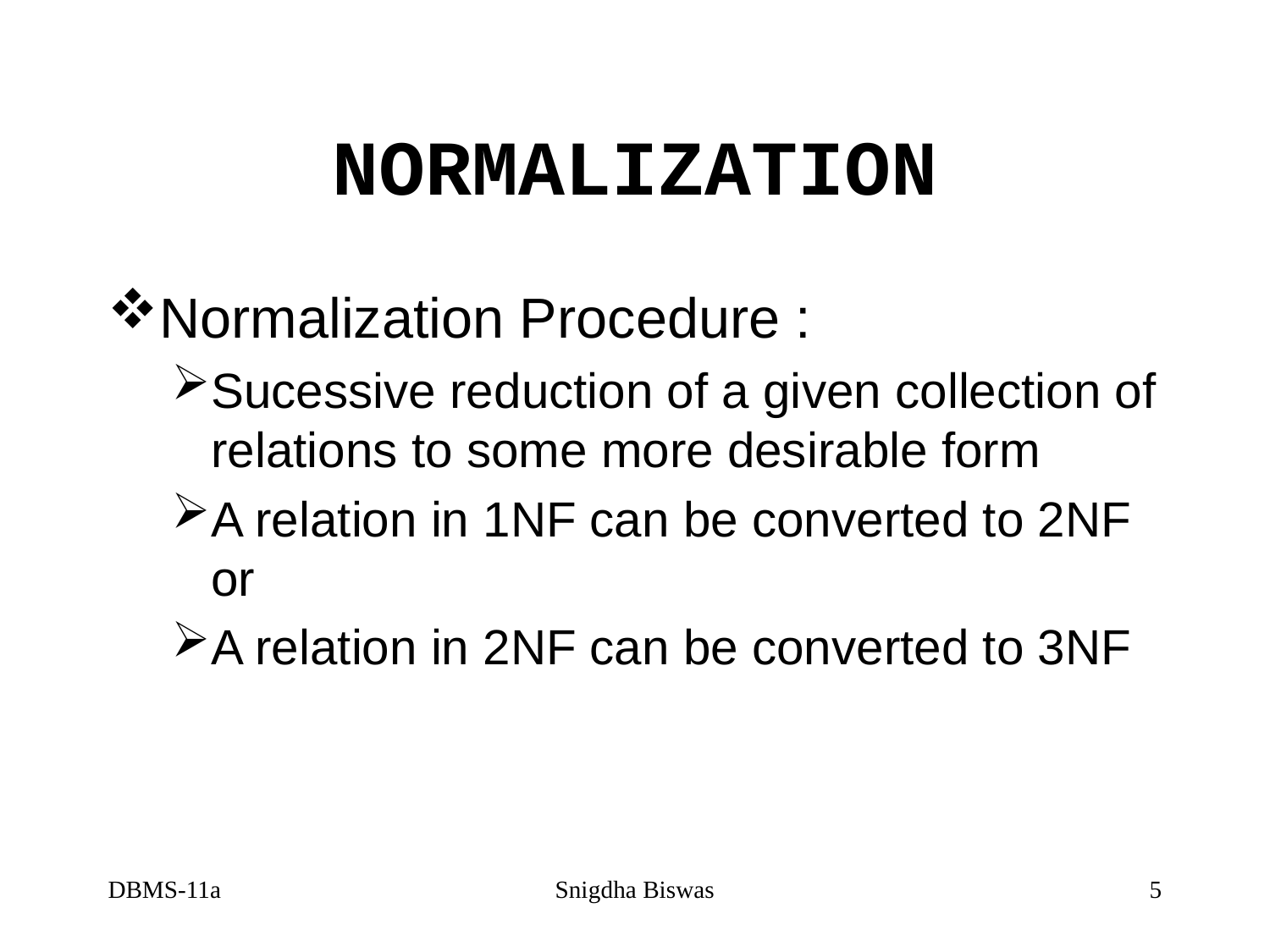

# NORMALIZATION
Normalization Procedure :
Sucessive reduction of a given collection of relations to some more desirable form
A relation in 1NF can be converted to 2NF or
A relation in 2NF can be converted to 3NF
DBMS-11a
Snigdha Biswas
5